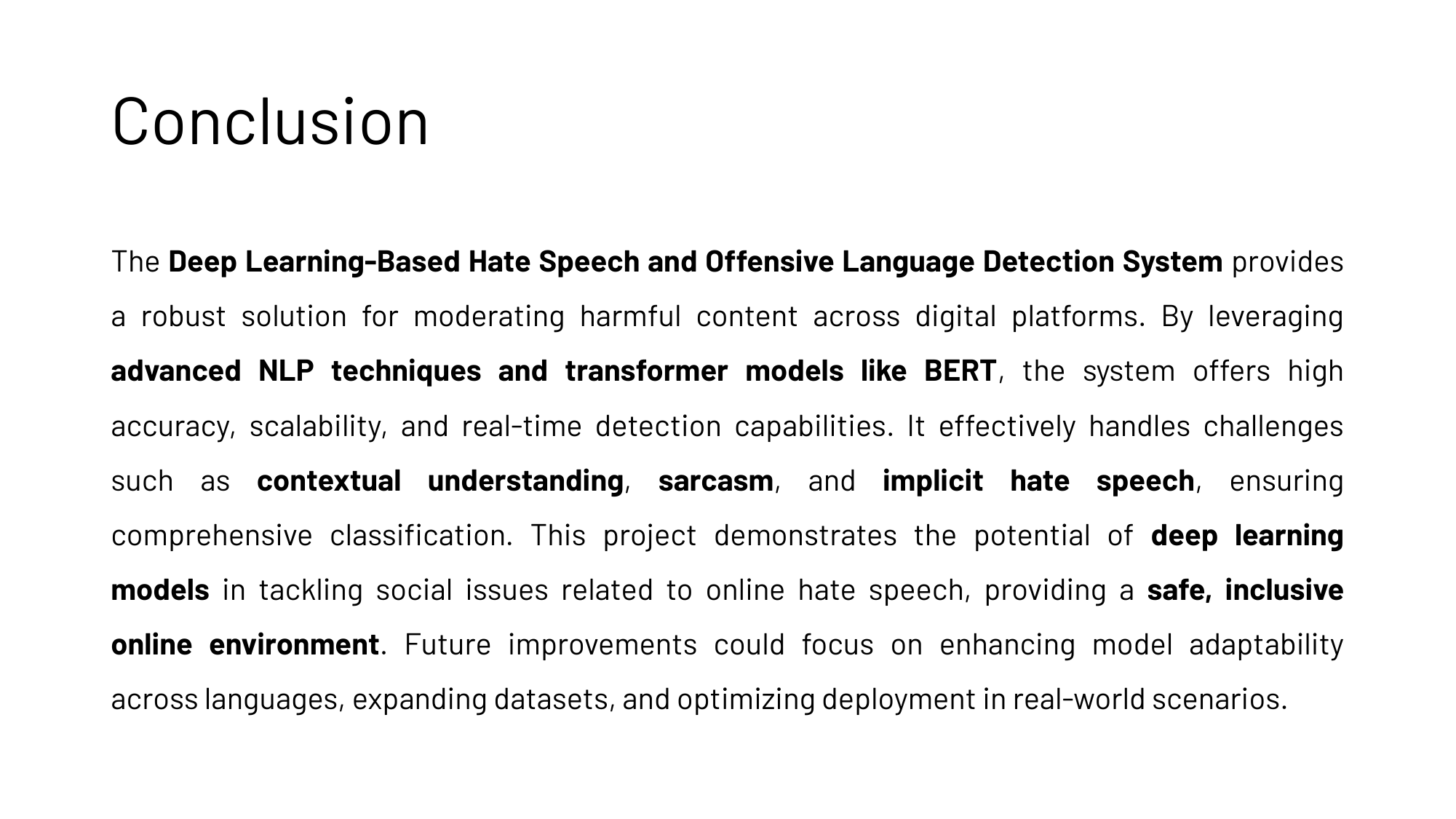

# Conclusion
The Deep Learning-Based Hate Speech and Offensive Language Detection System provides a robust solution for moderating harmful content across digital platforms. By leveraging advanced NLP techniques and transformer models like BERT, the system offers high accuracy, scalability, and real-time detection capabilities. It effectively handles challenges such as contextual understanding, sarcasm, and implicit hate speech, ensuring comprehensive classification. This project demonstrates the potential of deep learning models in tackling social issues related to online hate speech, providing a safe, inclusive online environment. Future improvements could focus on enhancing model adaptability across languages, expanding datasets, and optimizing deployment in real-world scenarios.